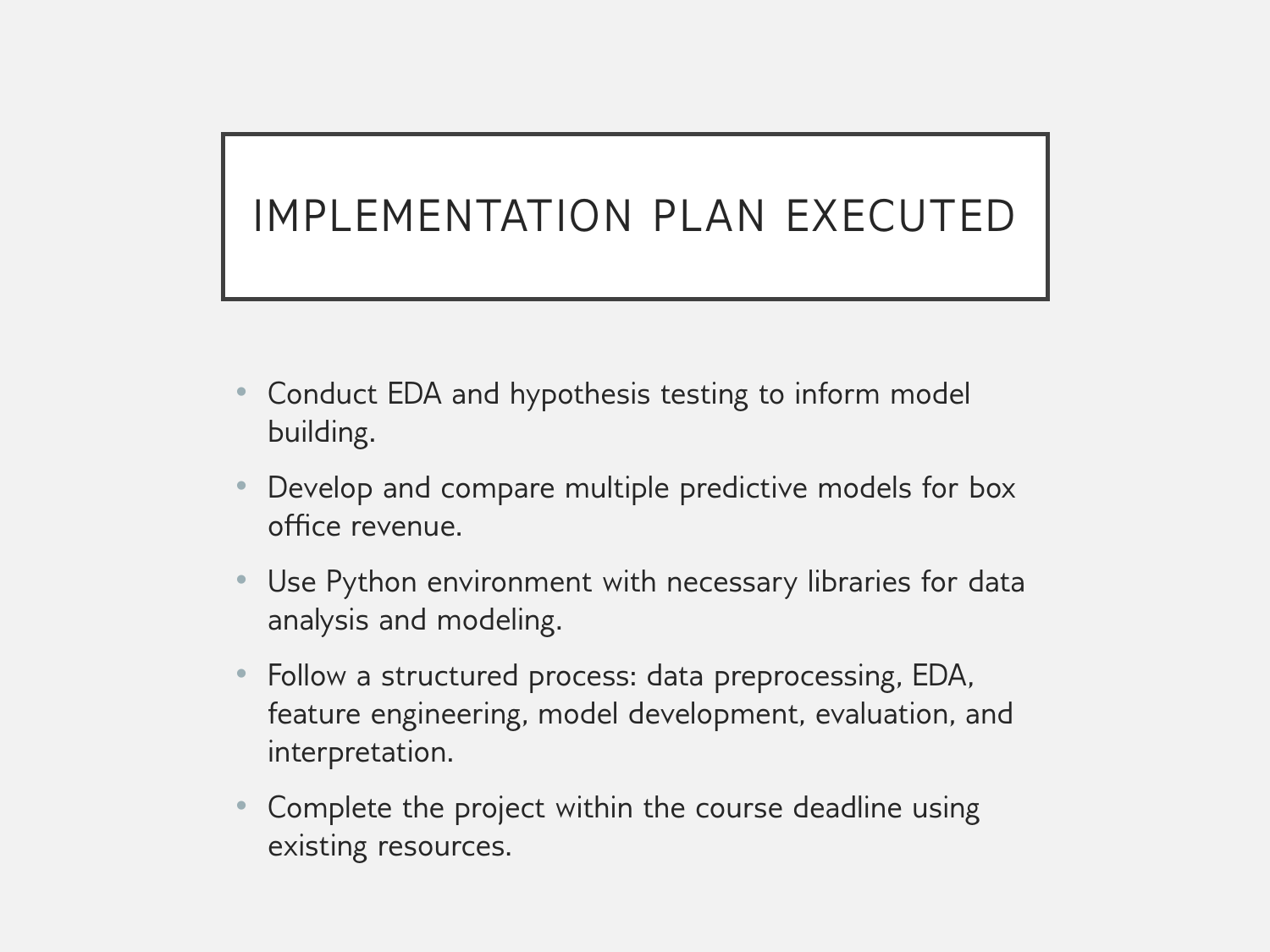

# Implementation plan executed
Conduct EDA and hypothesis testing to inform model building.
Develop and compare multiple predictive models for box office revenue.
Use Python environment with necessary libraries for data analysis and modeling.
Follow a structured process: data preprocessing, EDA, feature engineering, model development, evaluation, and interpretation.
Complete the project within the course deadline using existing resources.